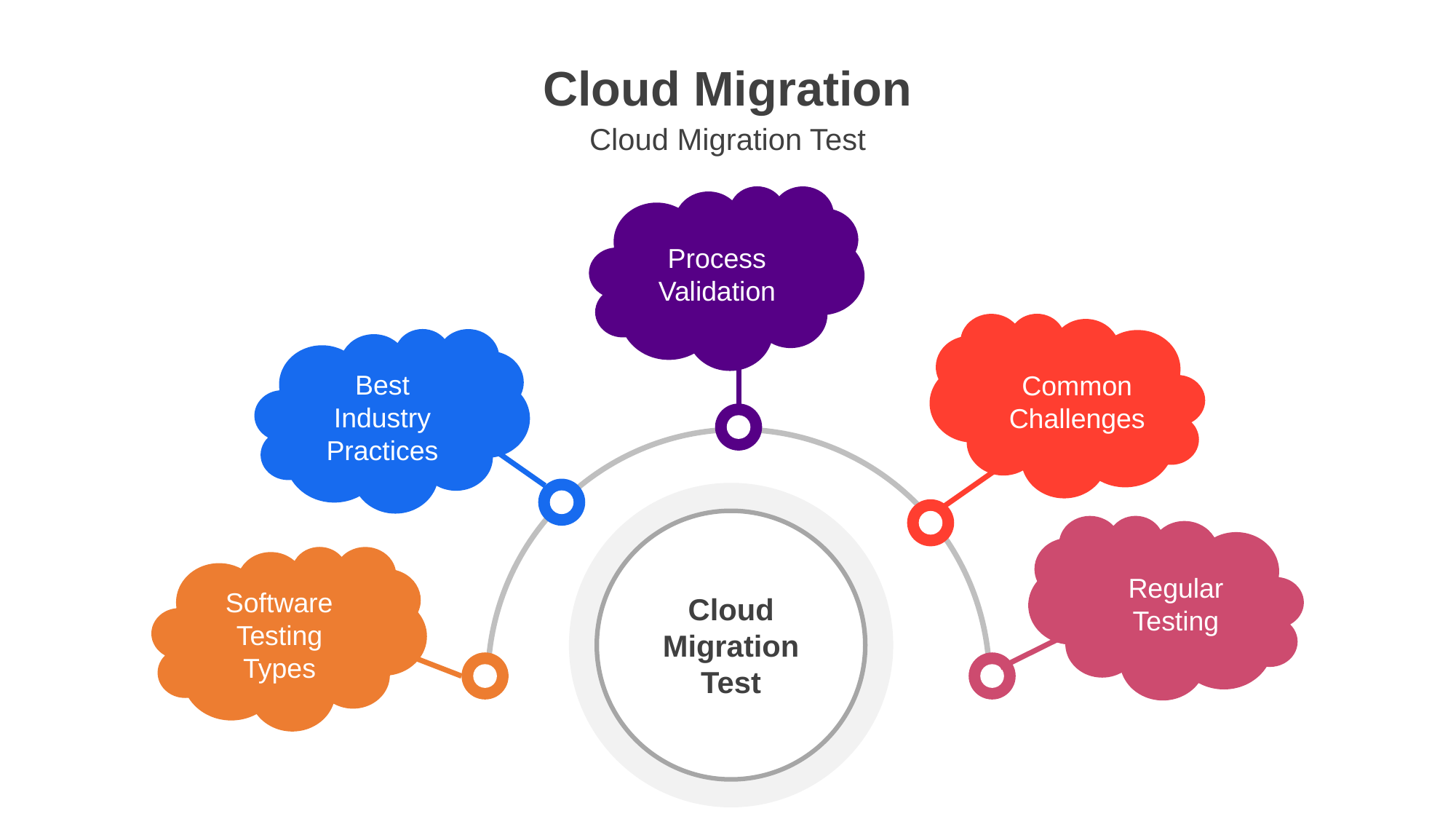

Cloud Migration Test
Process Validation
Common Challenges
Best Industry Practices

Cloud Migration Test

Regular Testing
Software Testing Types